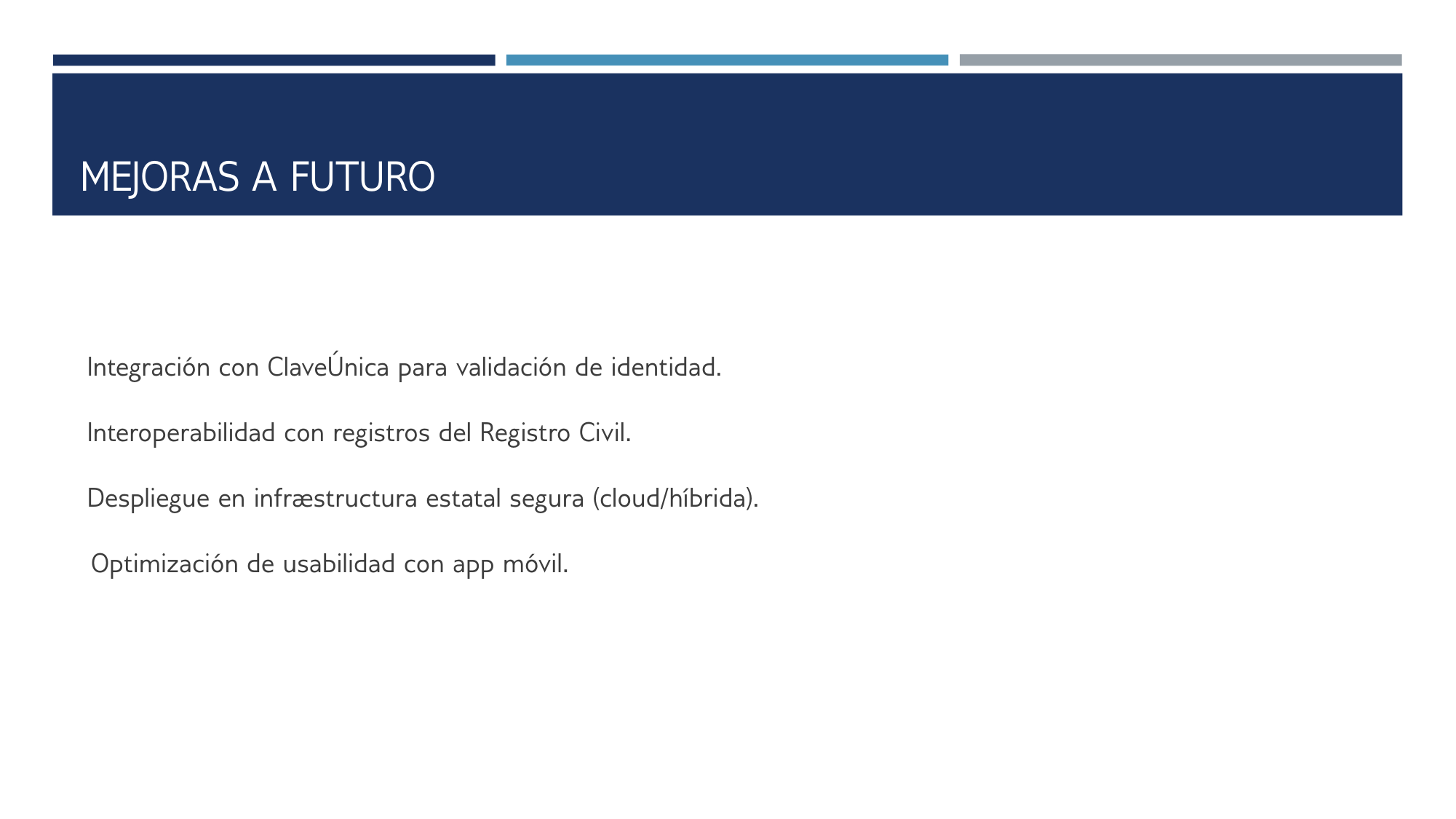

# MEJORAS A FUTURO
Integración con ClaveÚnica para validación de identidad.

Interoperabilidad con registros del Registro Civil.

Despliegue en infraestructura estatal segura (cloud/híbrida).

  Optimización de usabilidad con app móvil.